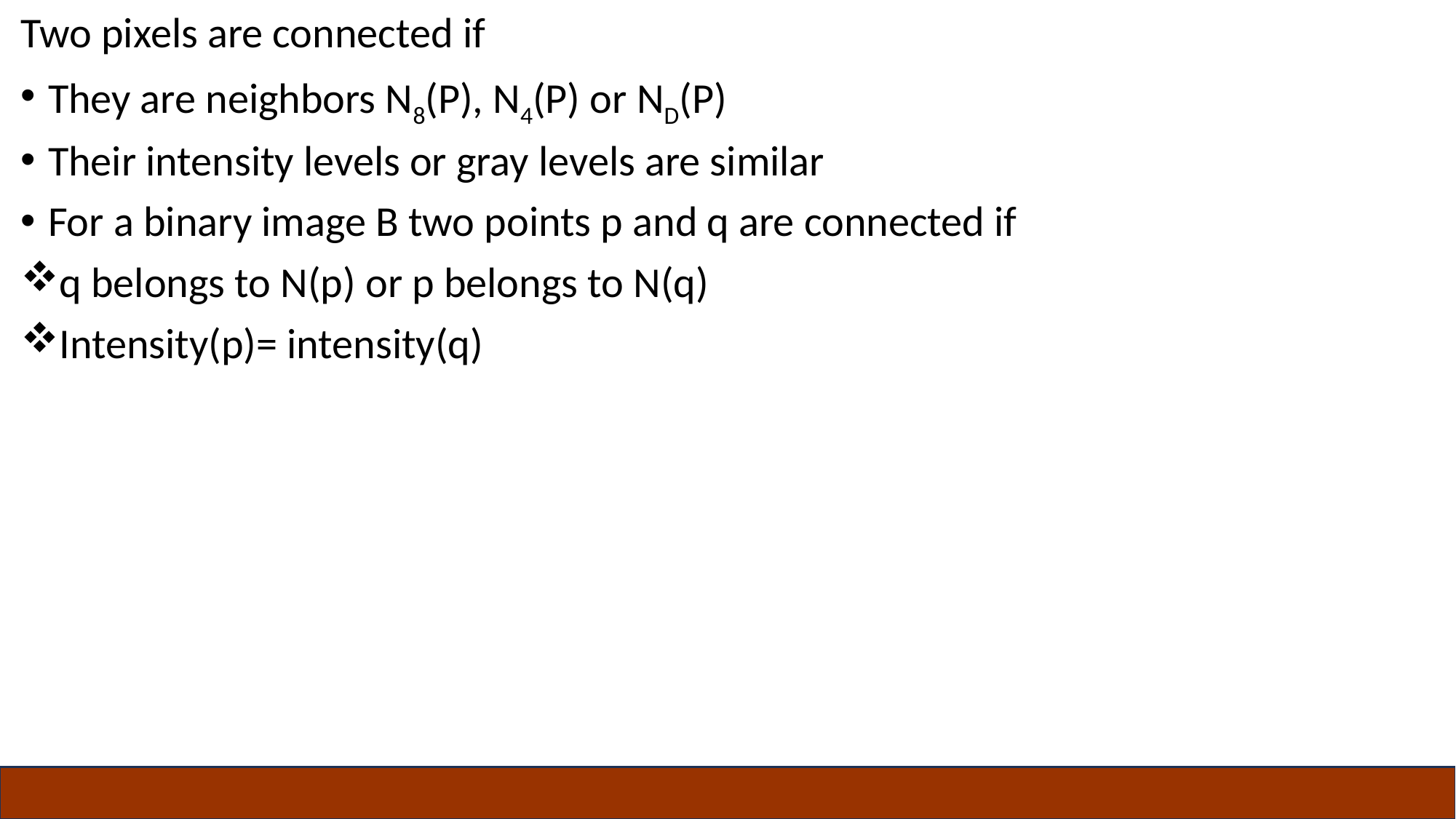

Two pixels are connected if
They are neighbors N8(P), N4(P) or ND(P)
Their intensity levels or gray levels are similar
For a binary image B two points p and q are connected if
q belongs to N(p) or p belongs to N(q)
Intensity(p)= intensity(q)